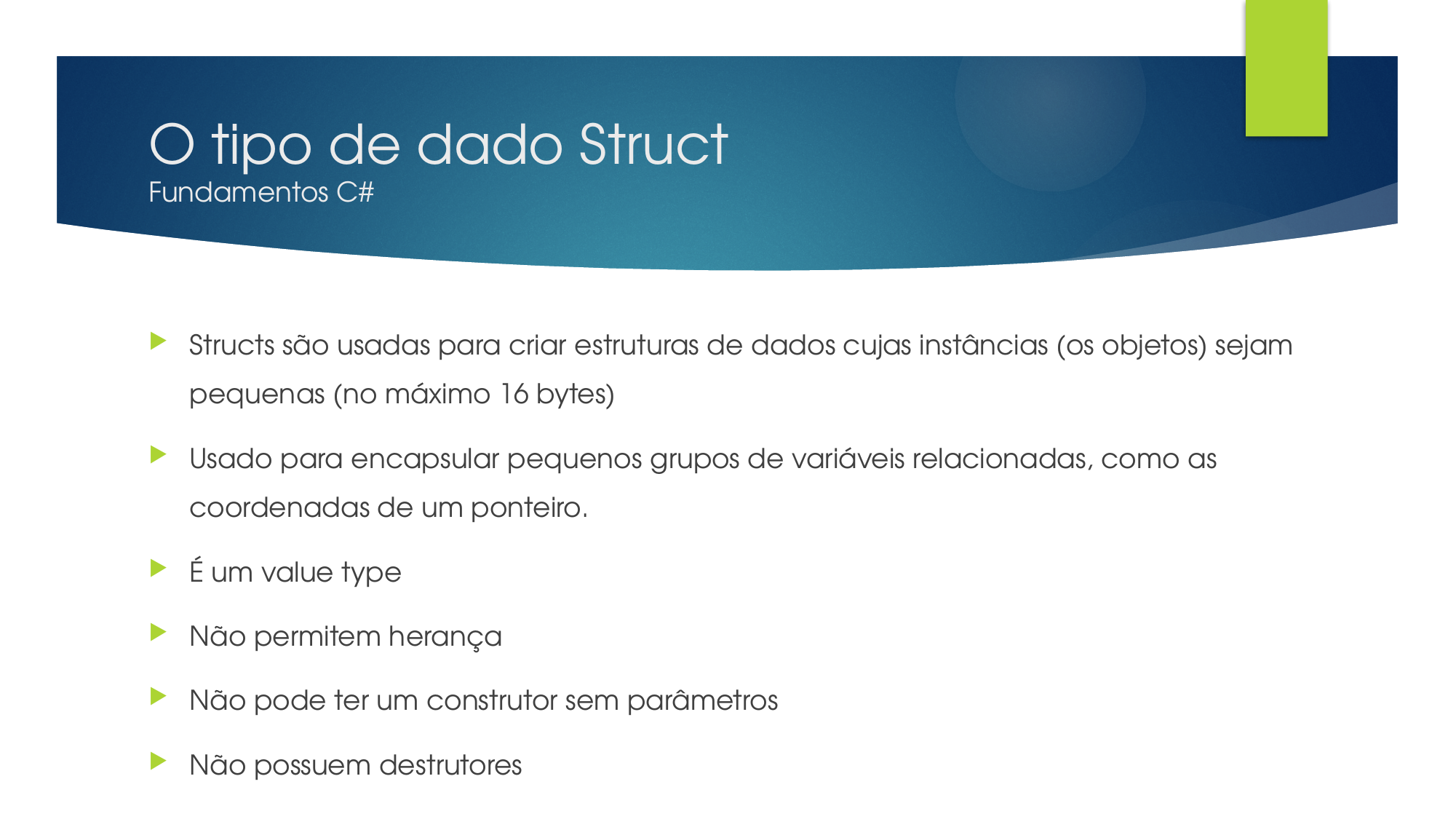

# O tipo de dado Struct Fundamentos C#
Structs são usadas para criar estruturas de dados cujas instâncias (os objetos) sejam pequenas (no máximo 16 bytes)
Usado para encapsular pequenos grupos de variáveis relacionadas, como as coordenadas de um ponteiro.
É um value type
Não permitem herança
Não pode ter um construtor sem parâmetros
Não possuem destrutores